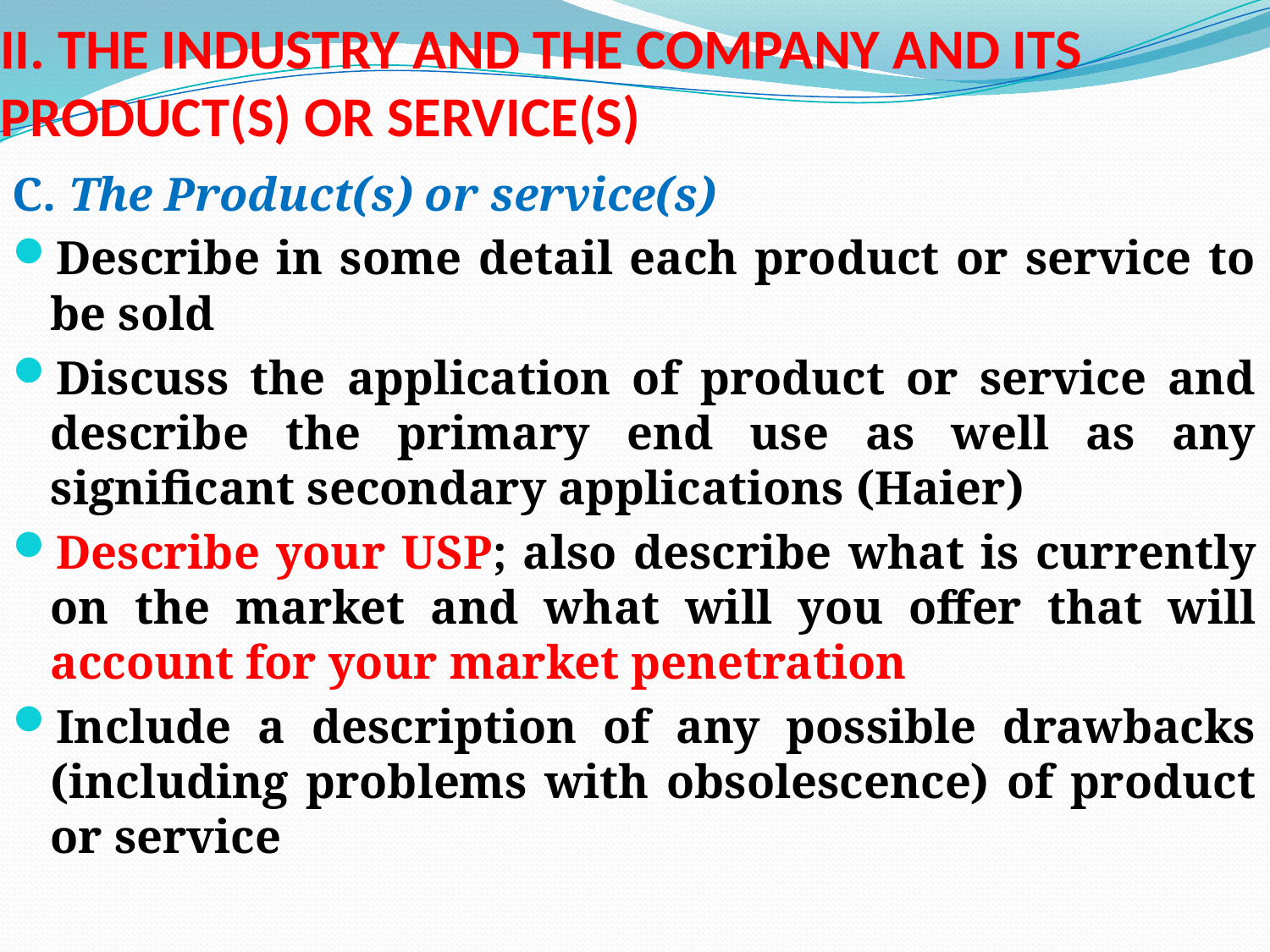

# II. THE INDUSTRY AND THE COMPANY AND ITS PRODUCT(S) OR SERVICE(S)
C. The Product(s) or service(s)
Describe in some detail each product or service to be sold
Discuss the application of product or service and describe the primary end use as well as any significant secondary applications (Haier)
Describe your USP; also describe what is currently on the market and what will you offer that will account for your market penetration
Include a description of any possible drawbacks (including problems with obsolescence) of product or service